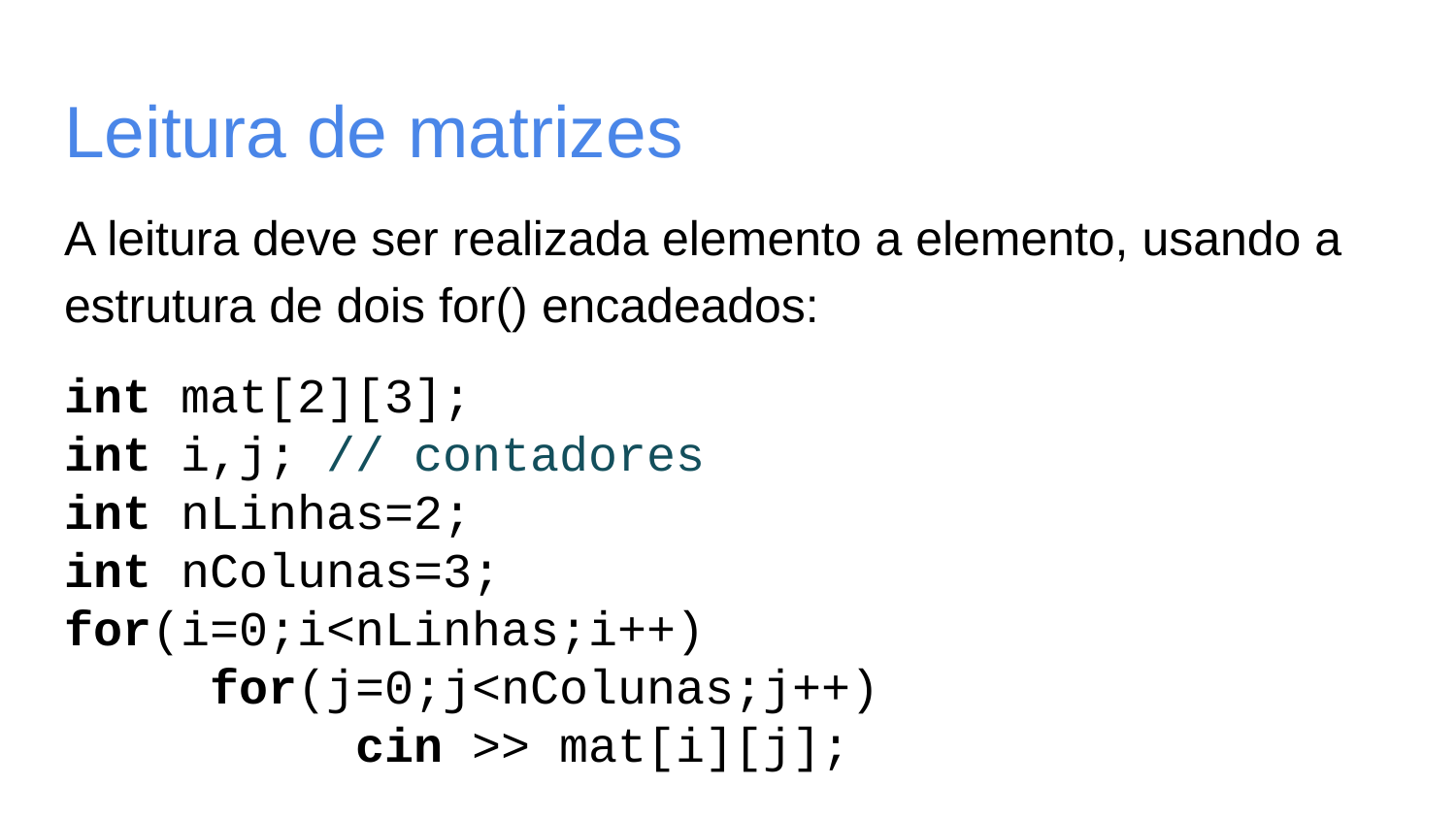

# Leitura de matrizes
A leitura deve ser realizada elemento a elemento, usando a estrutura de dois for() encadeados:
int mat[2][3];
int i,j; // contadores
int nLinhas=2;
int nColunas=3;
for(i=0;i<nLinhas;i++)
	for(j=0;j<nColunas;j++)
		cin >> mat[i][j];